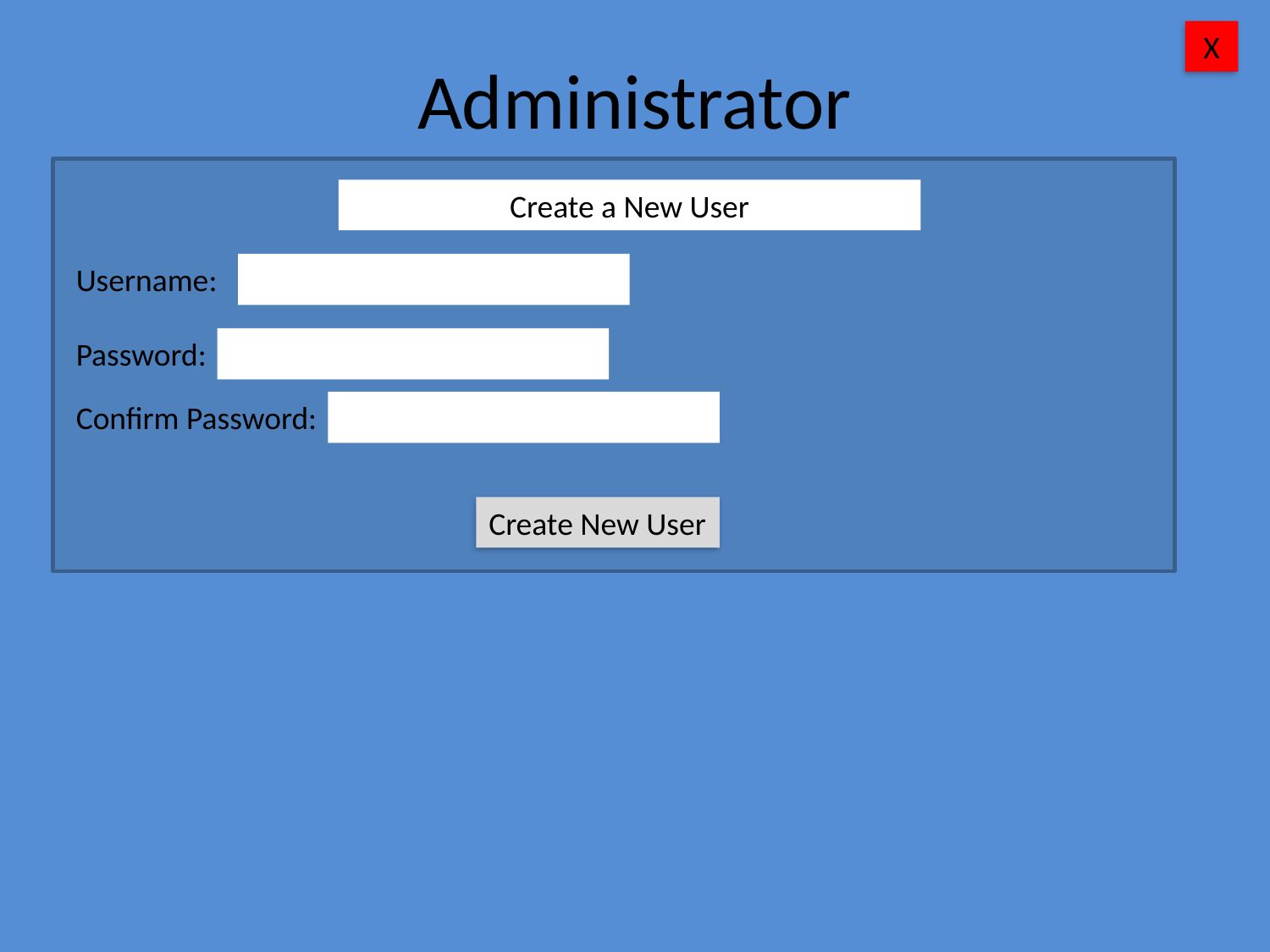

X
# Administrator

Create a New User
Username:

Password:

Confirm Password:

Create New User